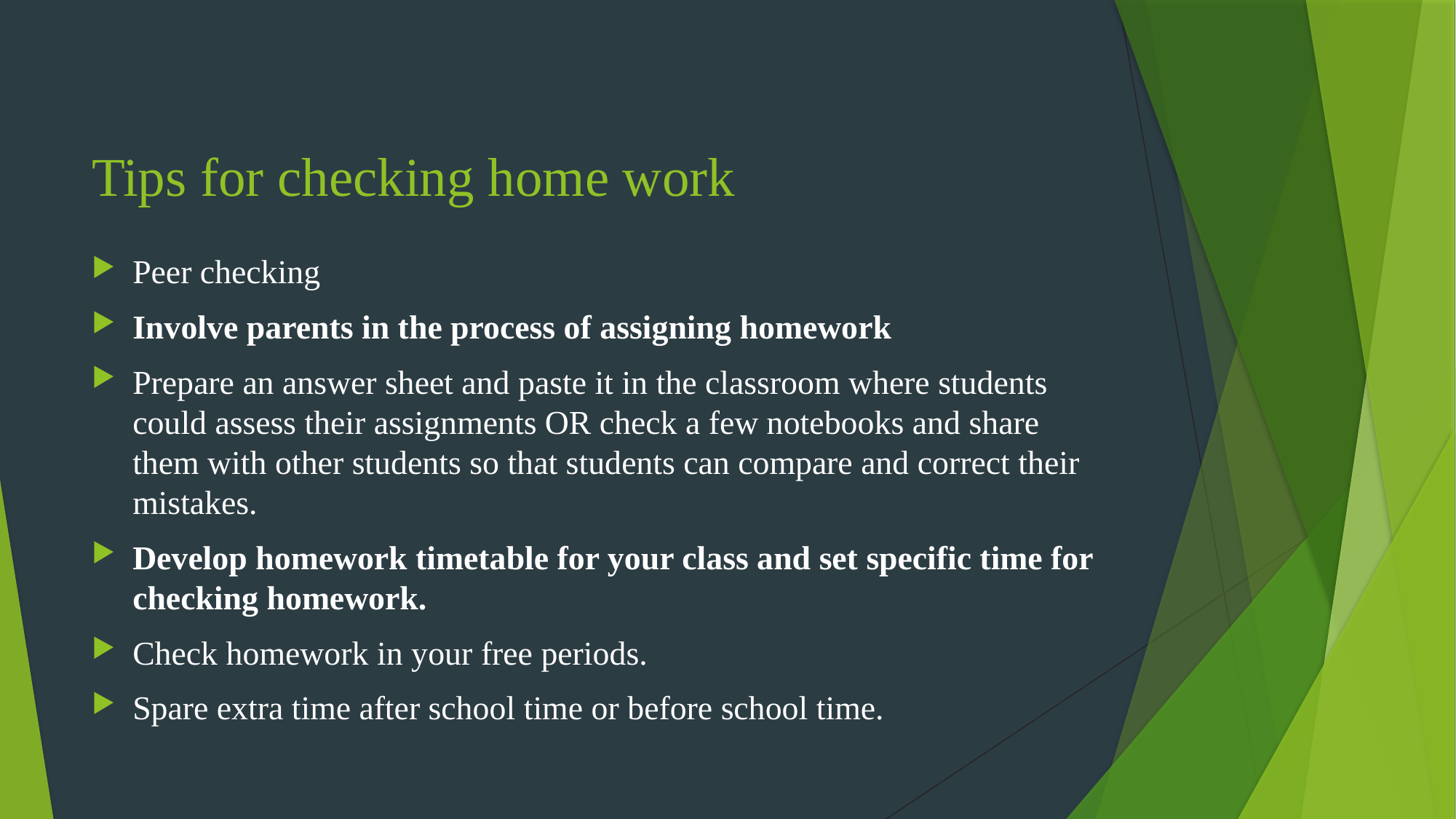

# Tips for checking home work
Peer checking
Involve parents in the process of assigning homework
Prepare an answer sheet and paste it in the classroom where students could assess their assignments OR check a few notebooks and share them with other students so that students can compare and correct their mistakes.
Develop homework timetable for your class and set specific time for checking homework.
Check homework in your free periods.
Spare extra time after school time or before school time.